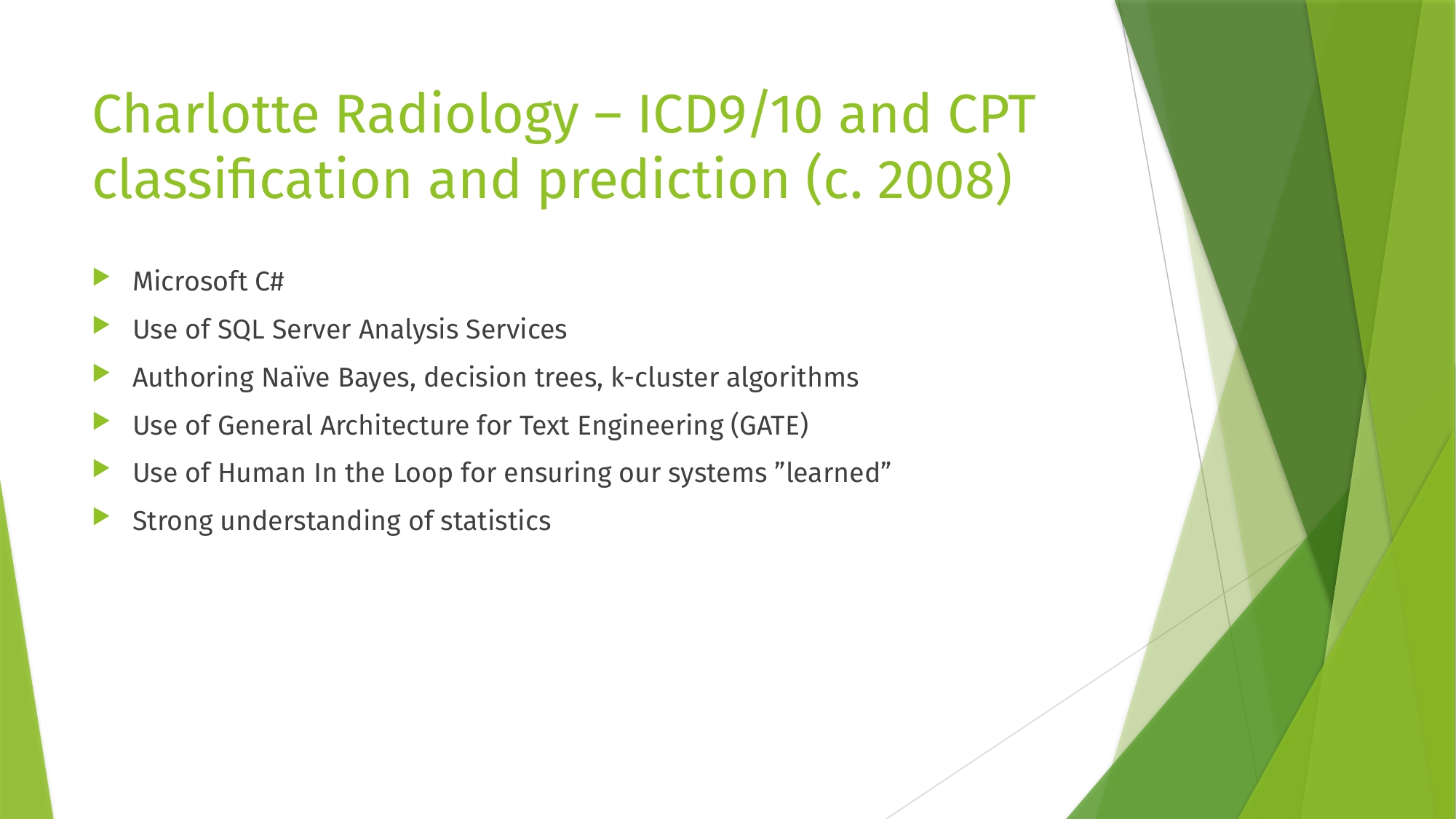

# Charlotte Radiology – ICD9/10 and CPT classification and prediction (c. 2008)
Microsoft C#
Use of SQL Server Analysis Services
Authoring Naïve Bayes, decision trees, k-cluster algorithms
Use of General Architecture for Text Engineering (GATE)
Use of Human In the Loop for ensuring our systems ”learned”
Strong understanding of statistics